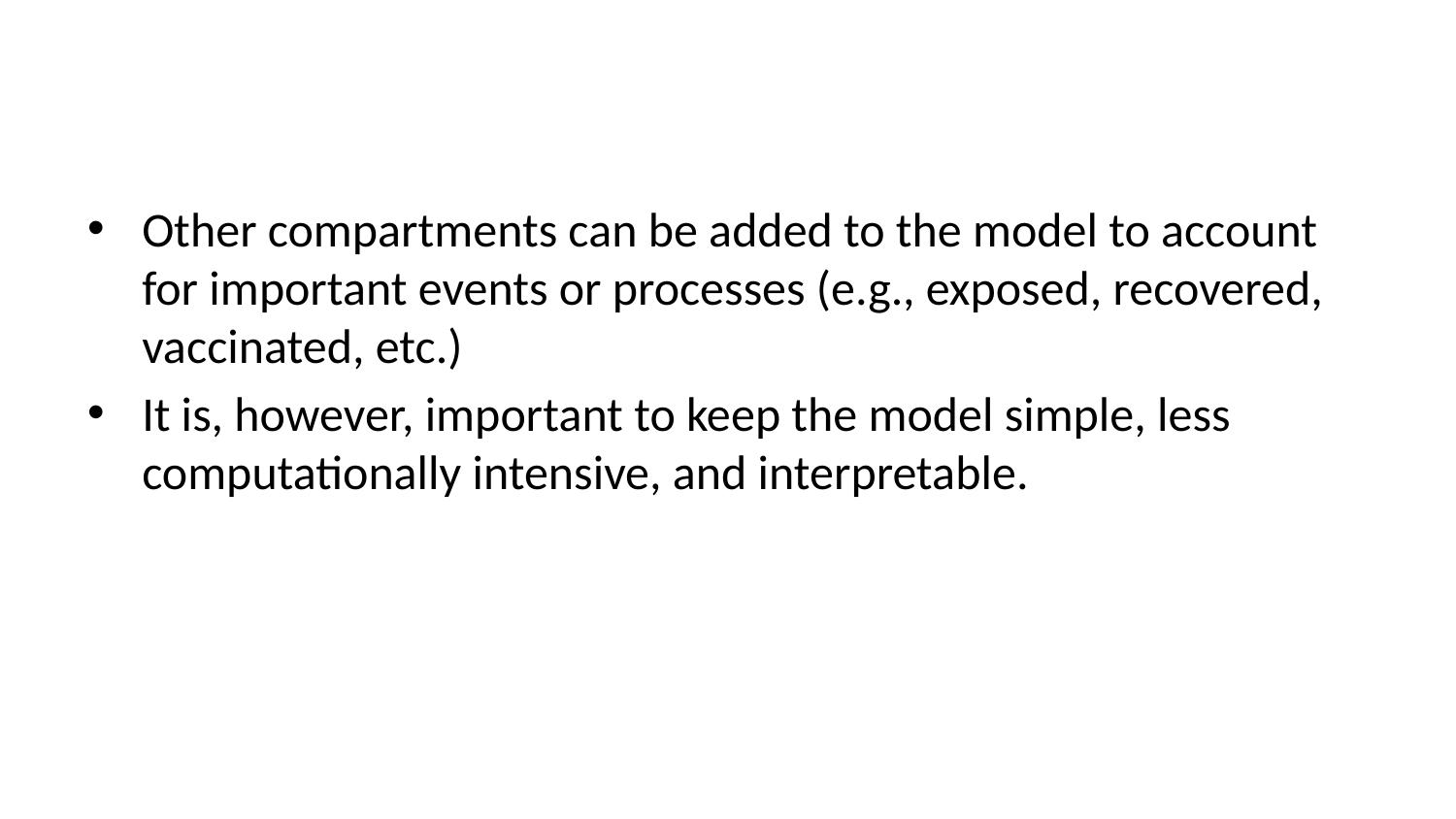

Other compartments can be added to the model to account for important events or processes (e.g., exposed, recovered, vaccinated, etc.)
It is, however, important to keep the model simple, less computationally intensive, and interpretable.